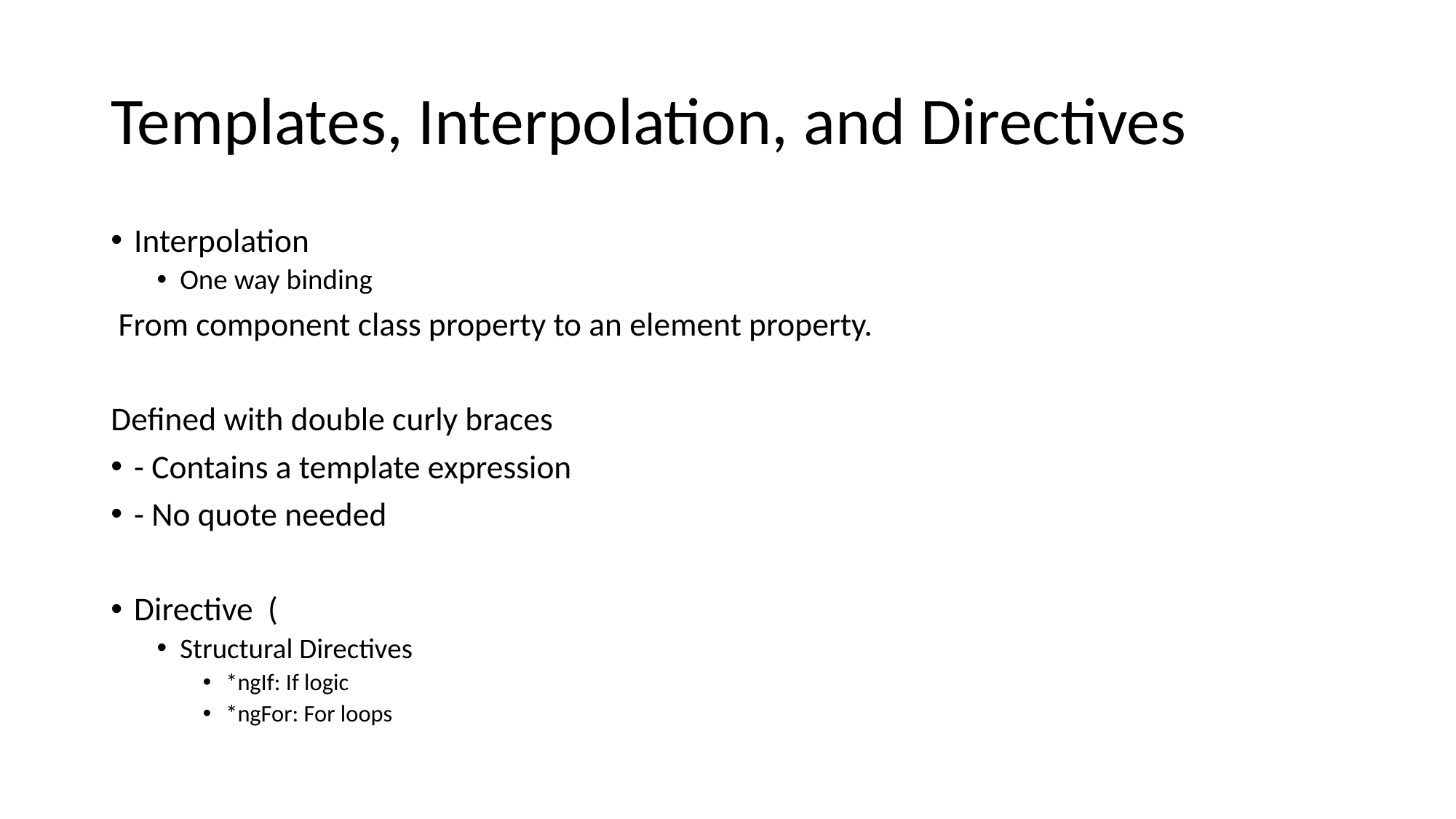

# Templates, Interpolation, and Directives
Interpolation
One way binding
 From component class property to an element property.

Defined with double curly braces
- Contains a template expression
- No quote needed

Directive  (
Structural Directives
*ngIf: If logic
*ngFor: For loops